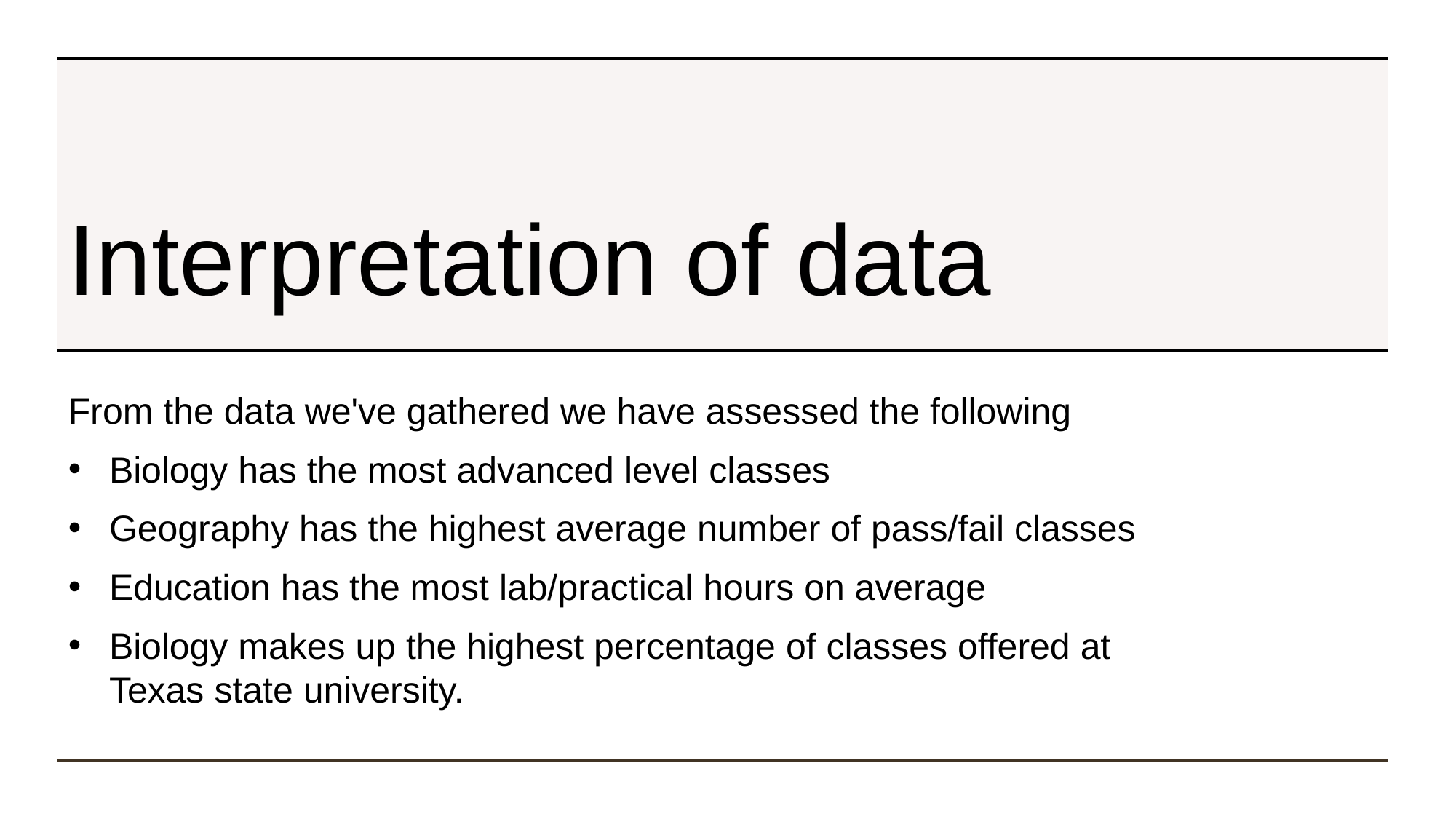

# Interpretation of data
From the data we've gathered we have assessed the following
Biology has the most advanced level classes
Geography has the highest average number of pass/fail classes
Education has the most lab/practical hours on average
Biology makes up the highest percentage of classes offered at Texas state university.